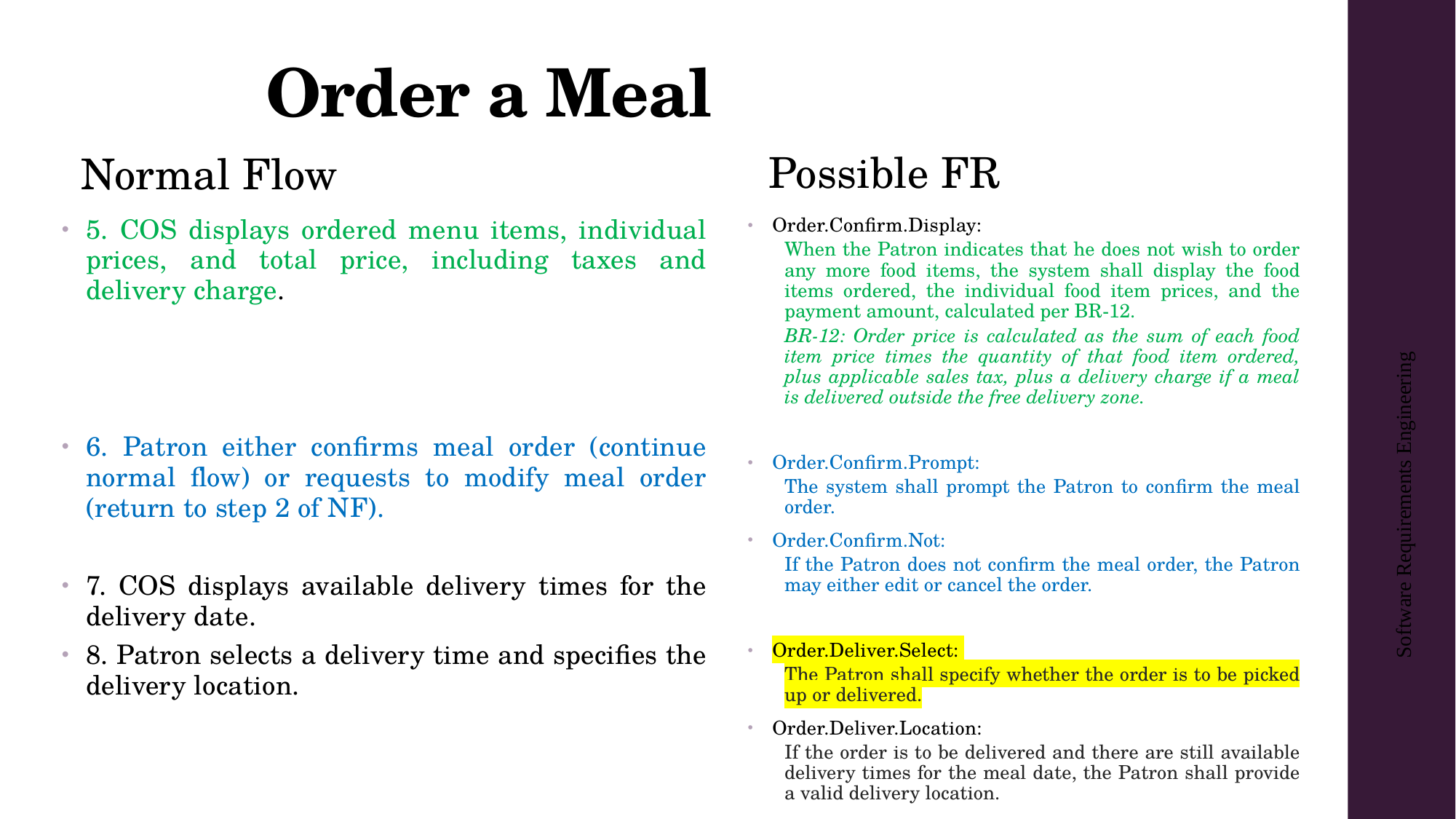

# Order a Meal

Normal Flow

Possible FR

5. COS displays ordered menu items, individual prices, and total price, including taxes and delivery charge.

6. Patron either confirms meal order (continue normal flow) or requests to modify meal order (return to step 2 of NF).

7. COS displays available delivery times for the delivery date.
8. Patron selects a delivery time and specifies the delivery location.

Order.Confirm.Display:
When the Patron indicates that he does not wish to order any more food items, the system shall display the food items ordered, the individual food item prices, and the payment amount, calculated per BR-12.
BR-12: Order price is calculated as the sum of each food item price times the quantity of that food item ordered, plus applicable sales tax, plus a delivery charge if a meal is delivered outside the free delivery zone.

Order.Confirm.Prompt:
The system shall prompt the Patron to confirm the meal order.
Order.Confirm.Not:
If the Patron does not confirm the meal order, the Patron may either edit or cancel the order.

Order.Deliver.Select:
The Patron shall specify whether the order is to be picked up or delivered.
Order.Deliver.Location:
If the order is to be delivered and there are still available delivery times for the meal date, the Patron shall provide a valid delivery location.
Software Requirements Engineering